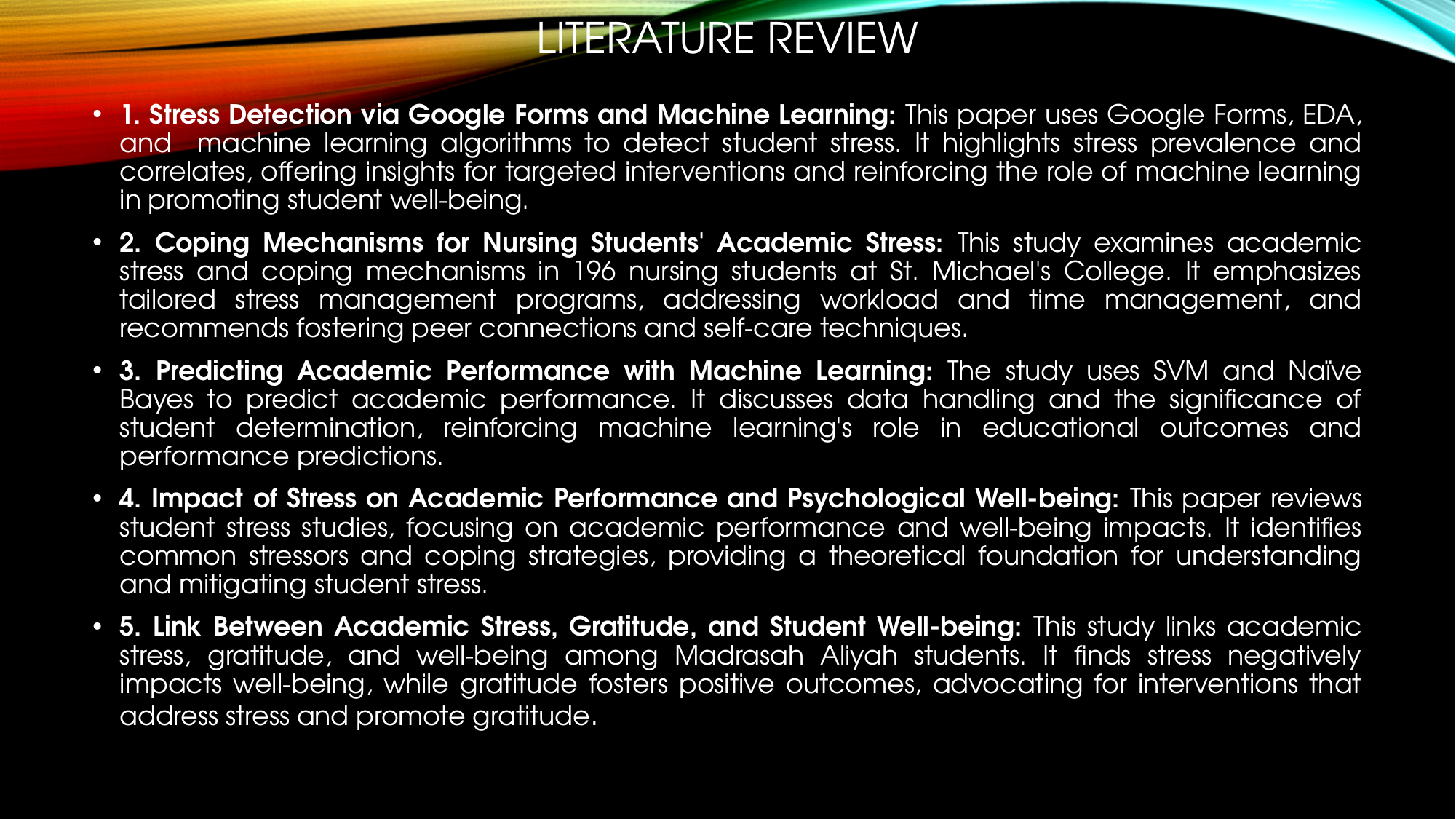

# Literature Review
1. Stress Detection via Google Forms and Machine Learning: This paper uses Google Forms, EDA, and  machine learning algorithms to detect student stress. It highlights stress prevalence and correlates, offering insights for targeted interventions and reinforcing the role of machine learning in promoting student well-being.
2. Coping Mechanisms for Nursing Students' Academic Stress: This study examines academic stress and coping mechanisms in 196 nursing students at St. Michael's College. It emphasizes tailored stress management programs, addressing workload and time management, and recommends fostering peer connections and self-care techniques.
3. Predicting Academic Performance with Machine Learning: The study uses SVM and Naïve Bayes to predict academic performance. It discusses data handling and the significance of student determination, reinforcing machine learning's role in educational outcomes and performance predictions.
4. Impact of Stress on Academic Performance and Psychological Well-being: This paper reviews student stress studies, focusing on academic performance and well-being impacts. It identifies common stressors and coping strategies, providing a theoretical foundation for understanding and mitigating student stress.
5. Link Between Academic Stress, Gratitude, and Student Well-being: This study links academic stress, gratitude, and well-being among Madrasah Aliyah students. It finds stress negatively impacts well-being, while gratitude fosters positive outcomes, advocating for interventions that address stress and promote gratitude.